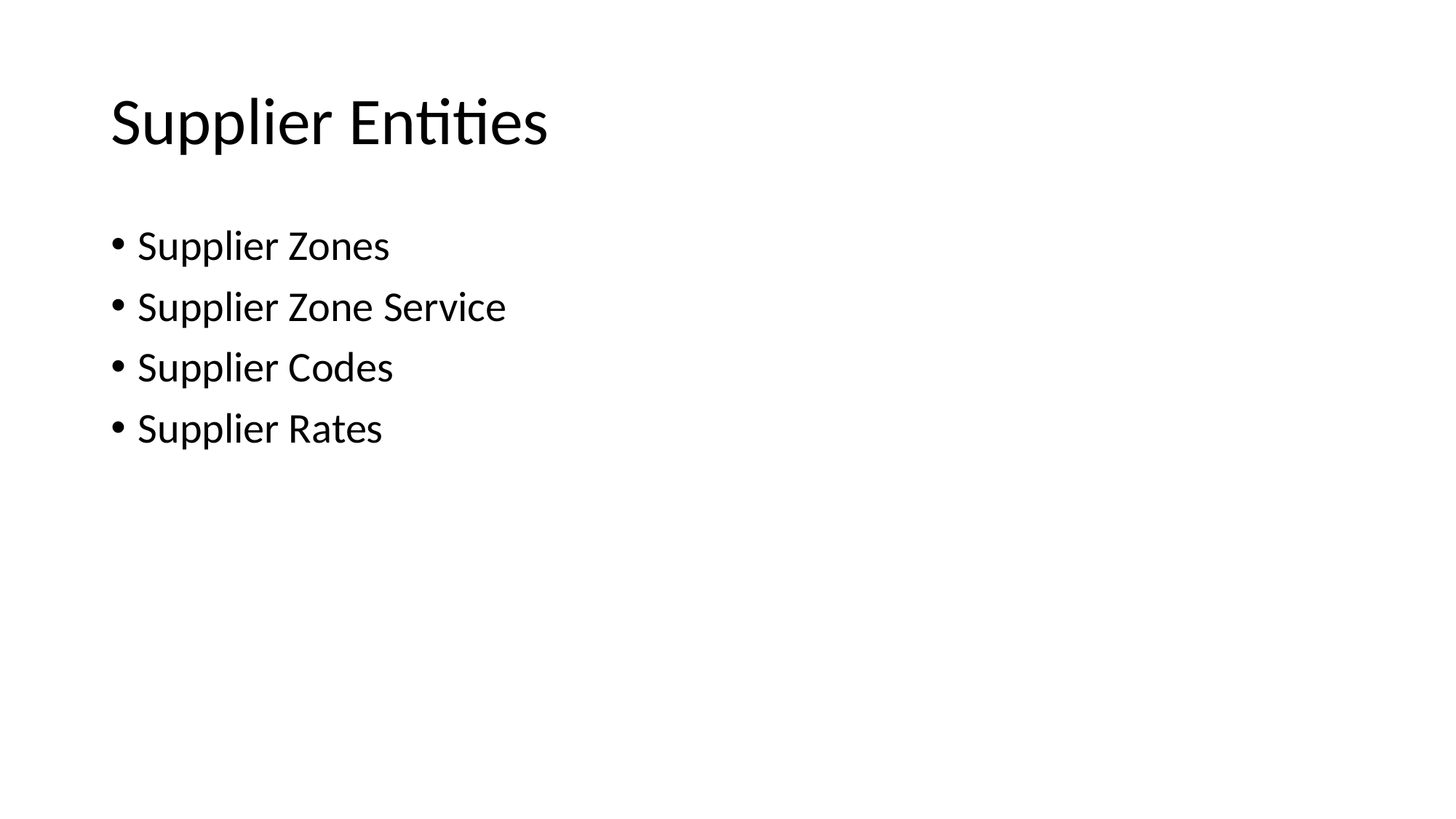

# Supplier Entities
Supplier Zones
Supplier Zone Service
Supplier Codes
Supplier Rates